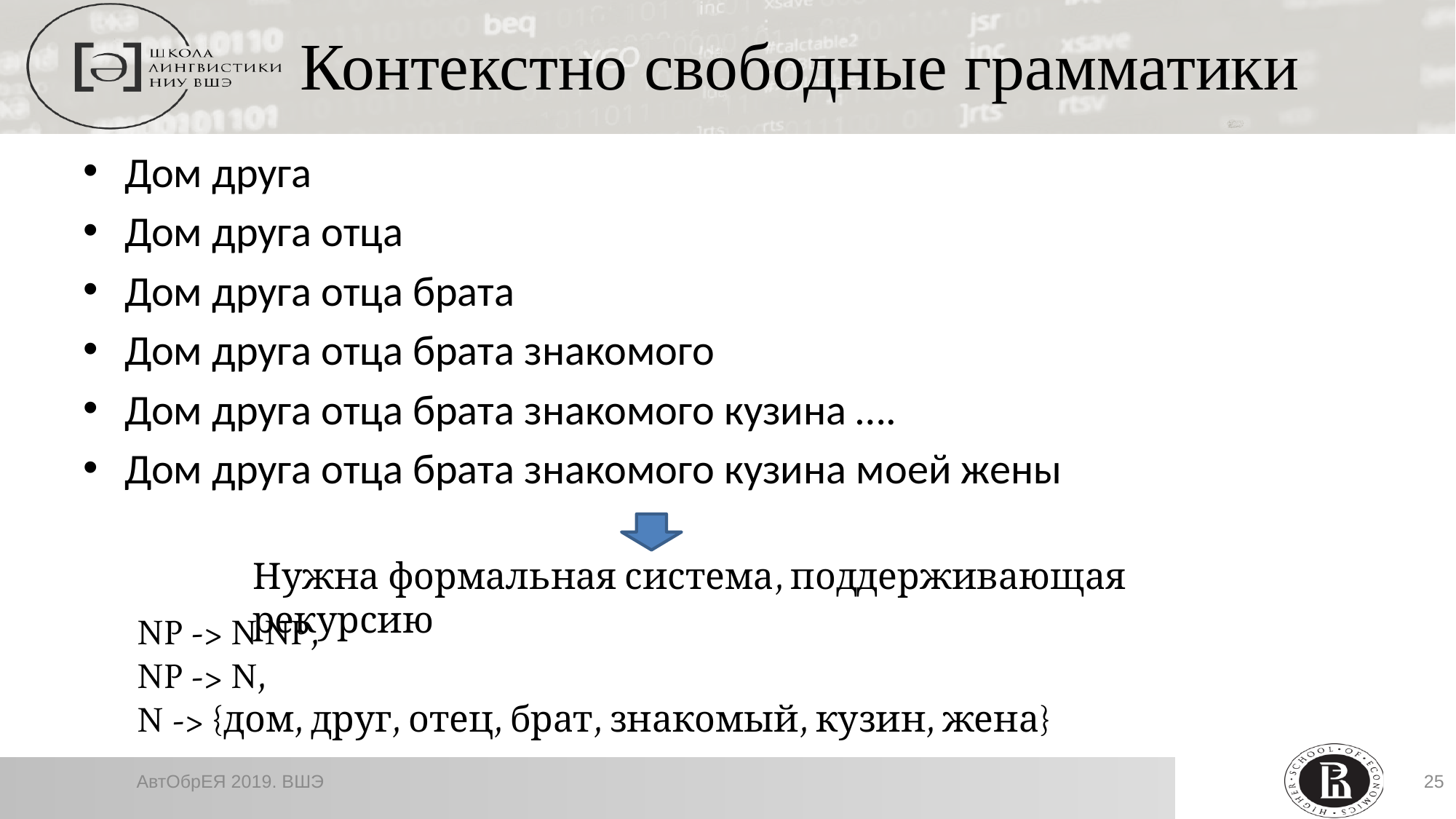

Контекстно свободные грамматики
Дом друга
Дом друга отца
Дом друга отца брата
Дом друга отца брата знакомого
Дом друга отца брата знакомого кузина ….
Дом друга отца брата знакомого кузина моей жены

Нужна формальная система, поддерживающая рекурсию
NP -> N NP,
NP -> N,
N -> {дом, друг, отец, брат, знакомый, кузин, жена}
АвтОбрЕЯ 2019. ВШЭ
25